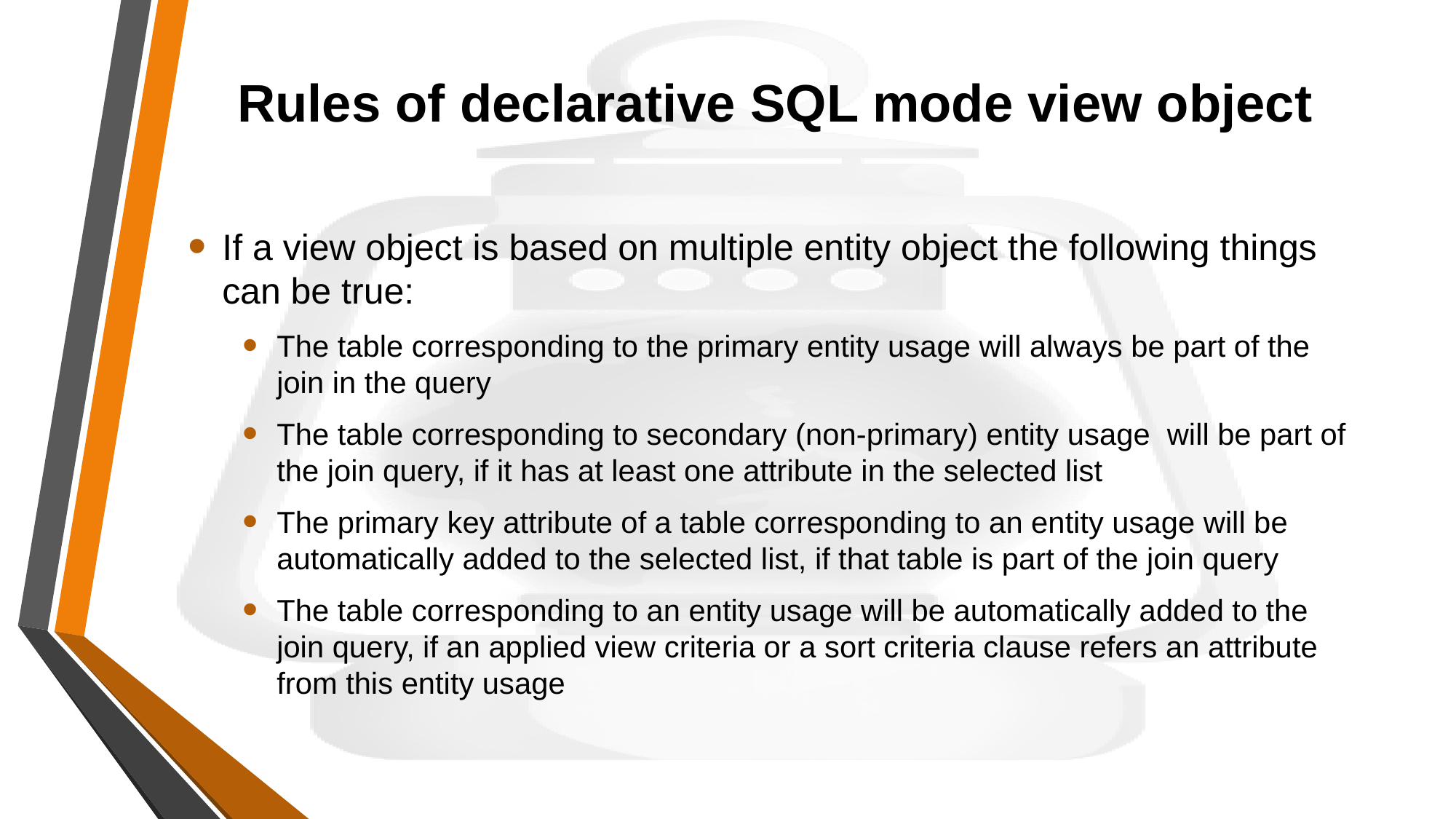

# Rules of declarative SQL mode view object
If a view object is based on multiple entity object the following things can be true:
The table corresponding to the primary entity usage will always be part of the join in the query
The table corresponding to secondary (non-primary) entity usage  will be part of the join query, if it has at least one attribute in the selected list
The primary key attribute of a table corresponding to an entity usage will be automatically added to the selected list, if that table is part of the join query
The table corresponding to an entity usage will be automatically added to the join query, if an applied view criteria or a sort criteria clause refers an attribute from this entity usage